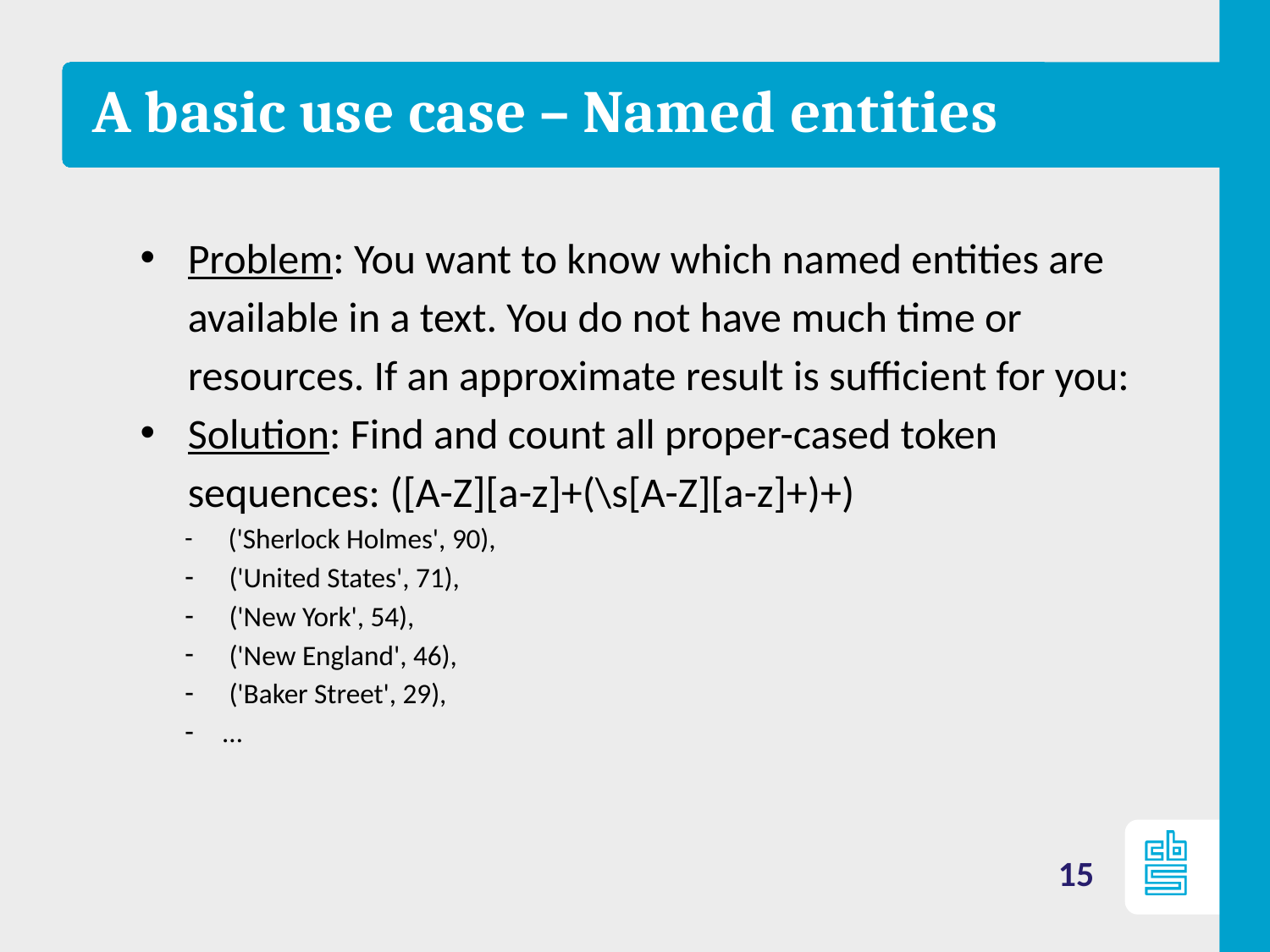

# A basic use case – Named entities
Problem: You want to know which named entities are available in a text. You do not have much time or resources. If an approximate result is sufficient for you:
Solution: Find and count all proper-cased token sequences: ([A-Z][a-z]+(\s[A-Z][a-z]+)+)
 ('Sherlock Holmes', 90),
 ('United States', 71),
 ('New York', 54),
 ('New England', 46),
 ('Baker Street', 29),
…
15